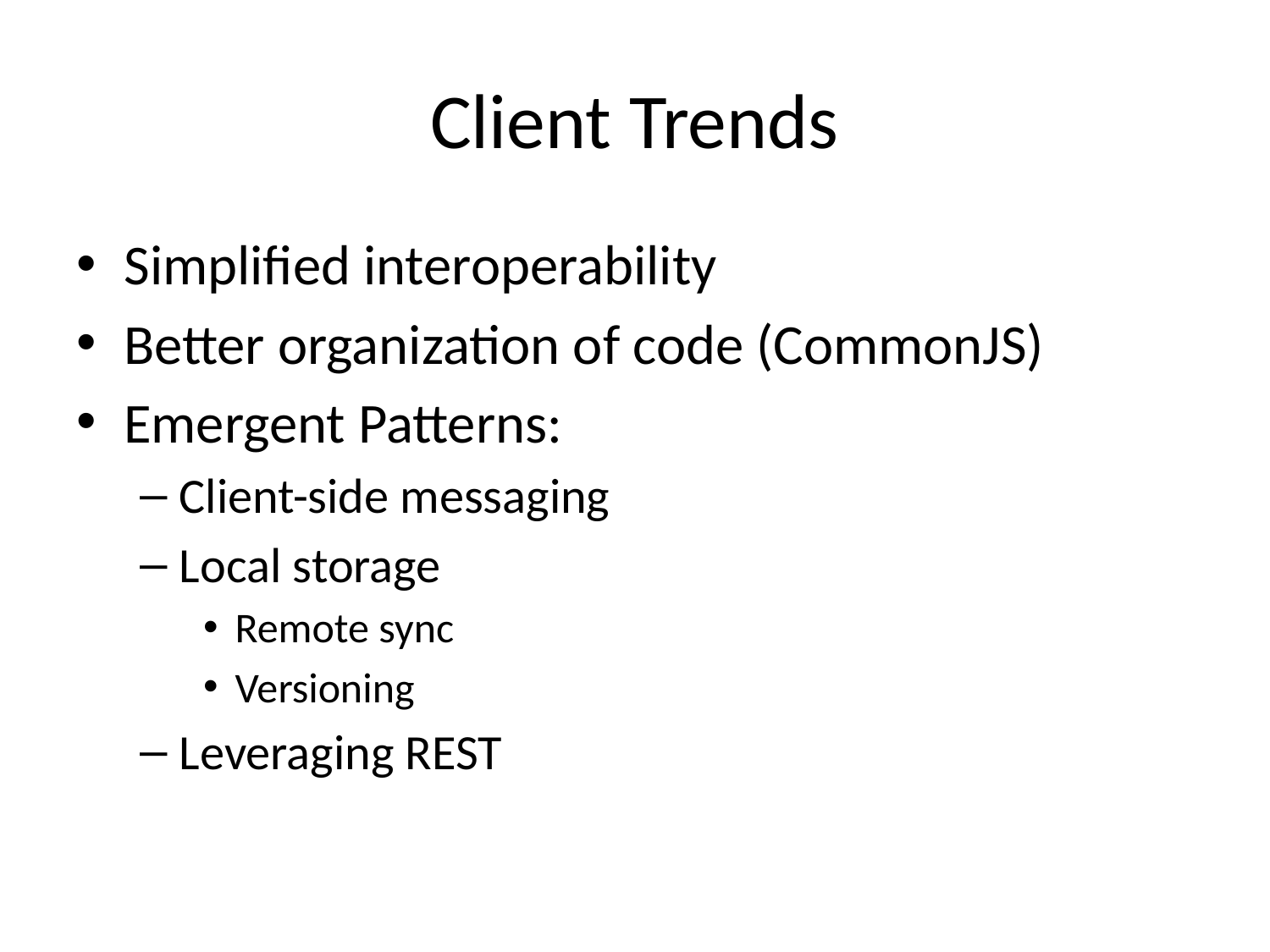

# Client Trends
Simplified interoperability
Better organization of code (CommonJS)
Emergent Patterns:
Client-side messaging
Local storage
Remote sync
Versioning
Leveraging REST